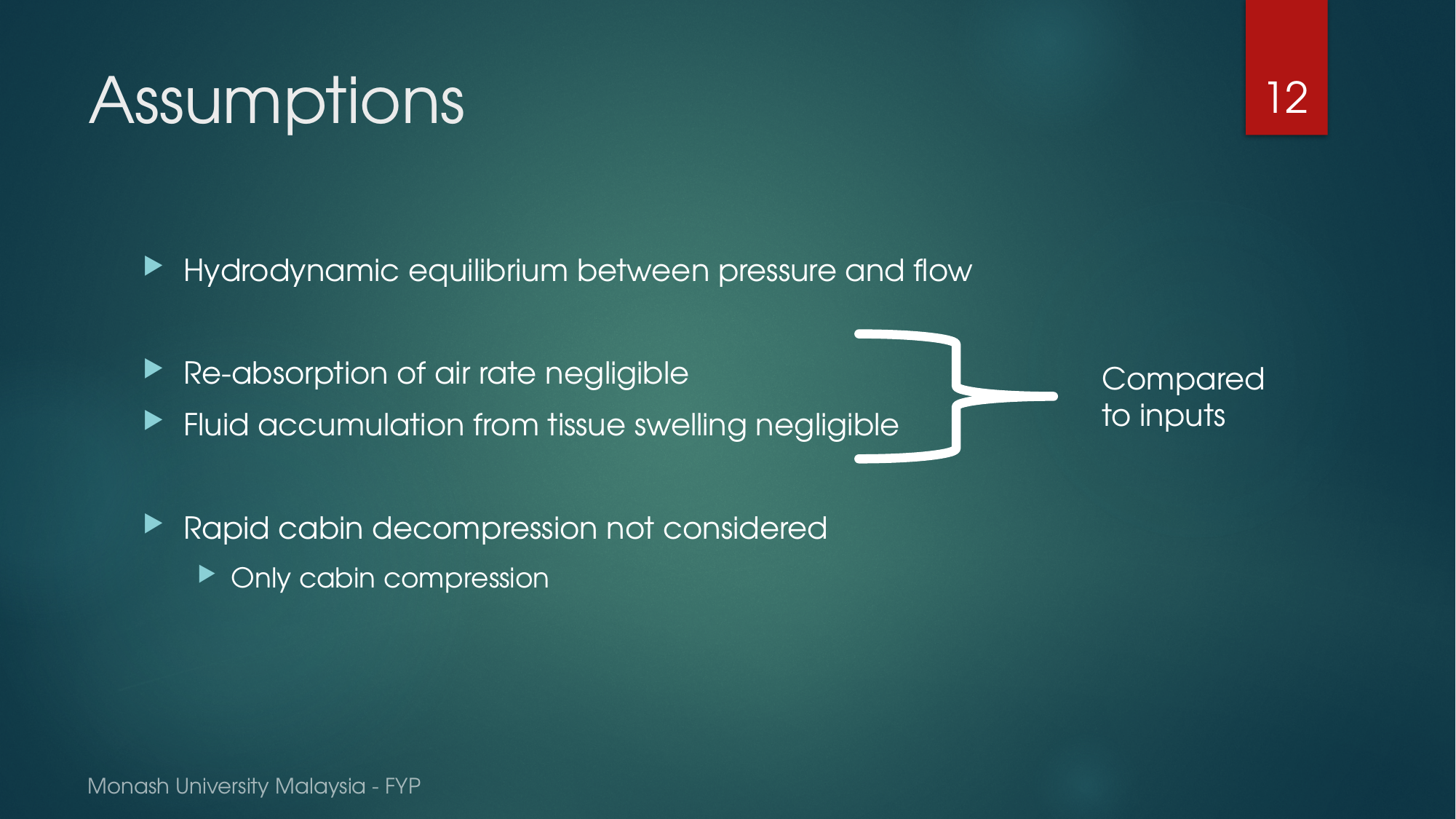

12
# Assumptions
Hydrodynamic equilibrium between pressure and flow

Re-absorption of air rate negligible
Fluid accumulation from tissue swelling negligible

Rapid cabin decompression not considered
Only cabin compression

Compared to inputs
Monash University Malaysia - FYP